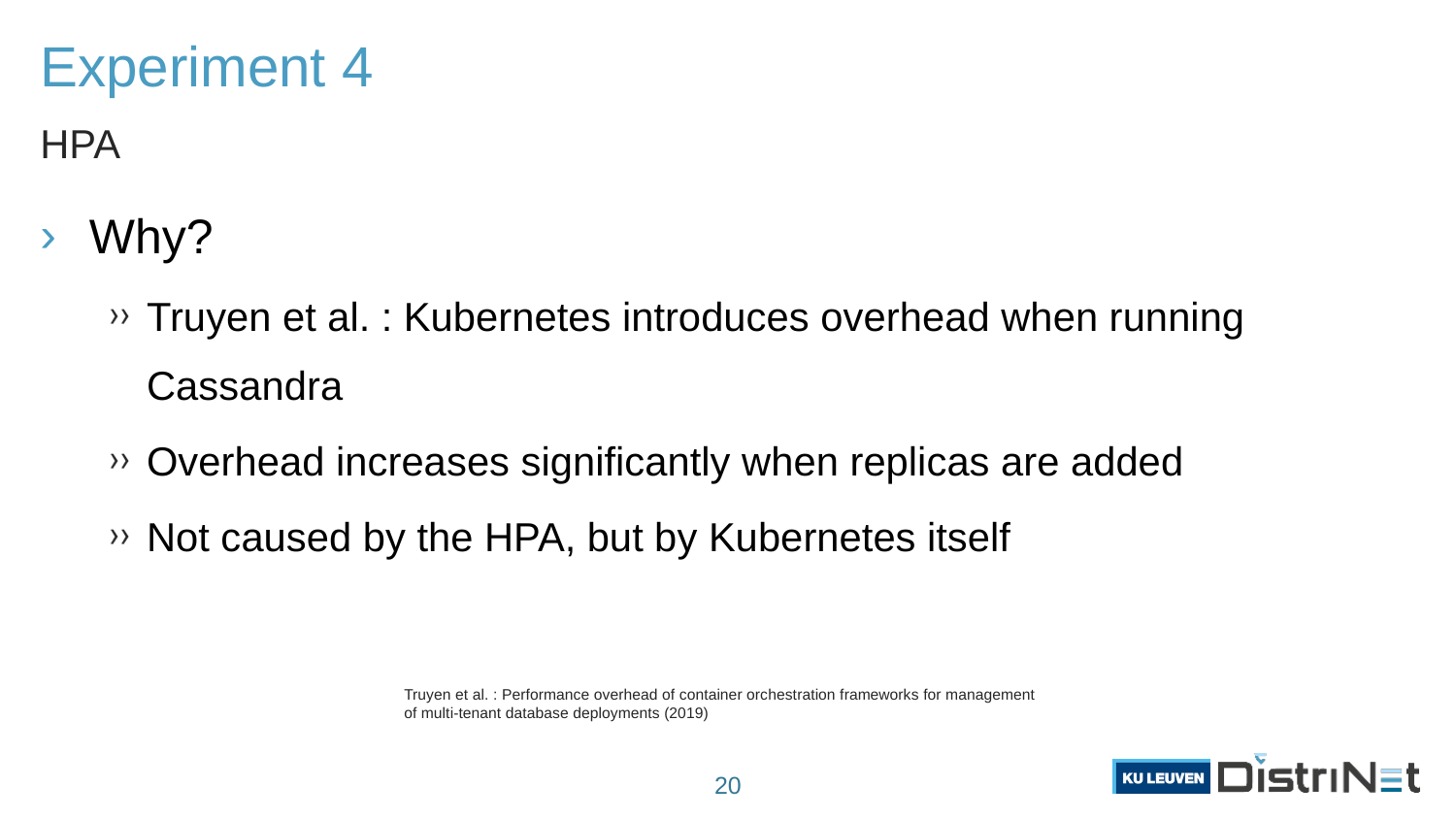

# Experiment 4
HPA
Why?
Truyen et al. : Kubernetes introduces overhead when running Cassandra
Overhead increases significantly when replicas are added
Not caused by the HPA, but by Kubernetes itself
Truyen et al. : Performance overhead of container orchestration frameworks for management of multi-tenant database deployments (2019)
20